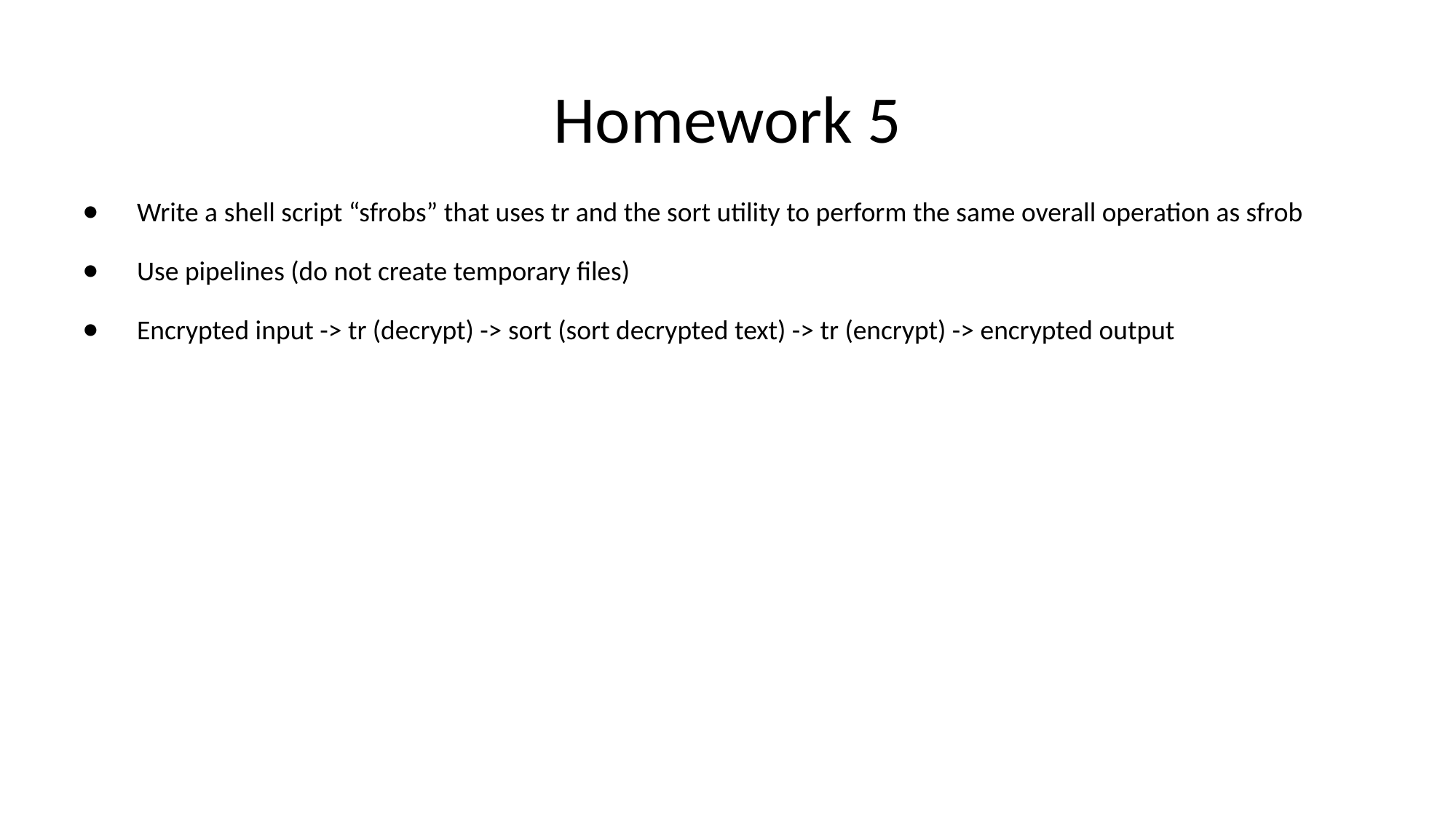

# Homework 5
Write a shell script “sfrobs” that uses tr and the sort utility to perform the same overall operation as sfrob

Use pipelines (do not create temporary files)

Encrypted input -> tr (decrypt) -> sort (sort decrypted text) -> tr (encrypt) -> encrypted output